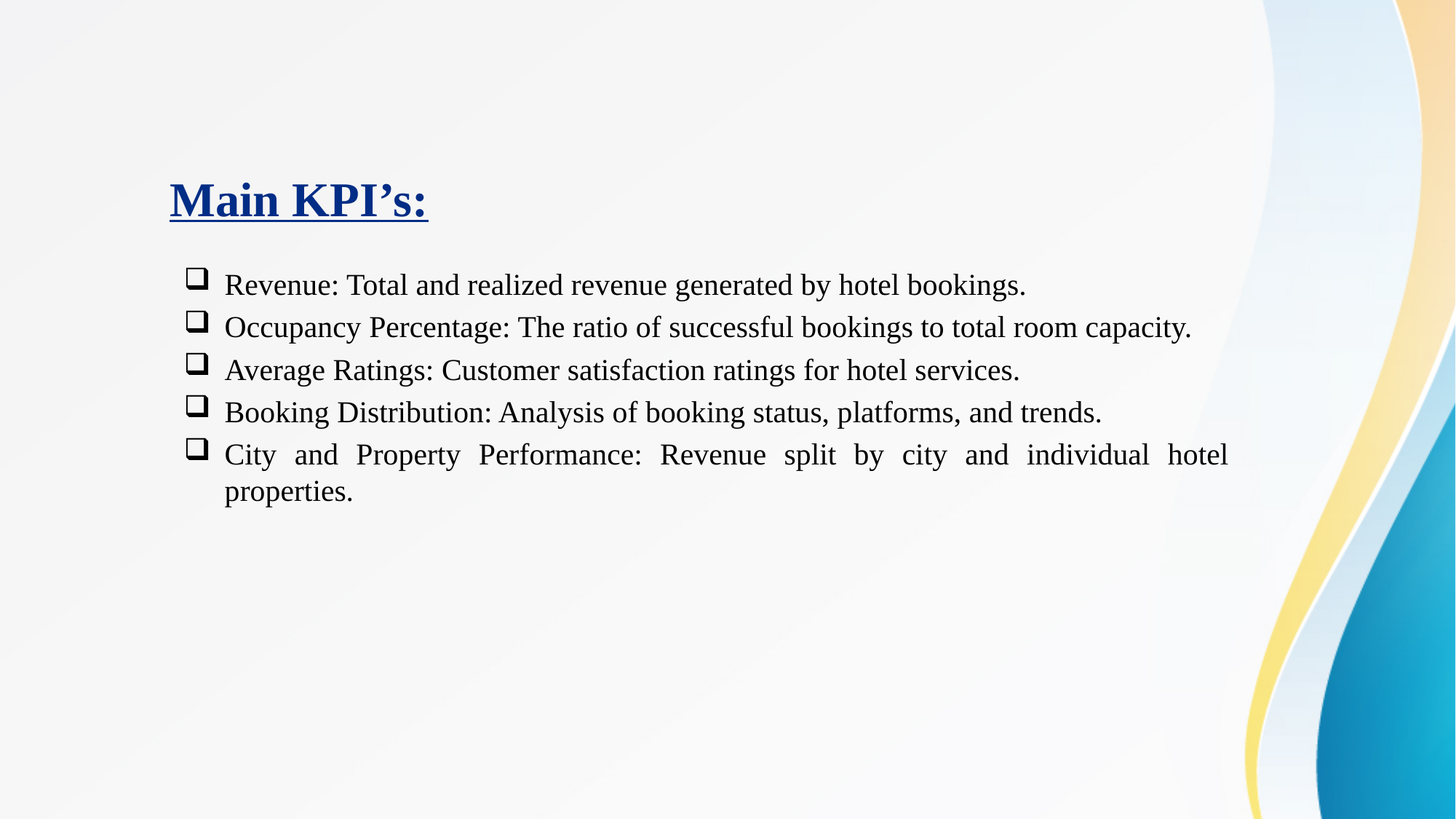

# Main KPI’s:
Revenue: Total and realized revenue generated by hotel bookings.
Occupancy Percentage: The ratio of successful bookings to total room capacity.
Average Ratings: Customer satisfaction ratings for hotel services.
Booking Distribution: Analysis of booking status, platforms, and trends.
City and Property Performance: Revenue split by city and individual hotel properties.